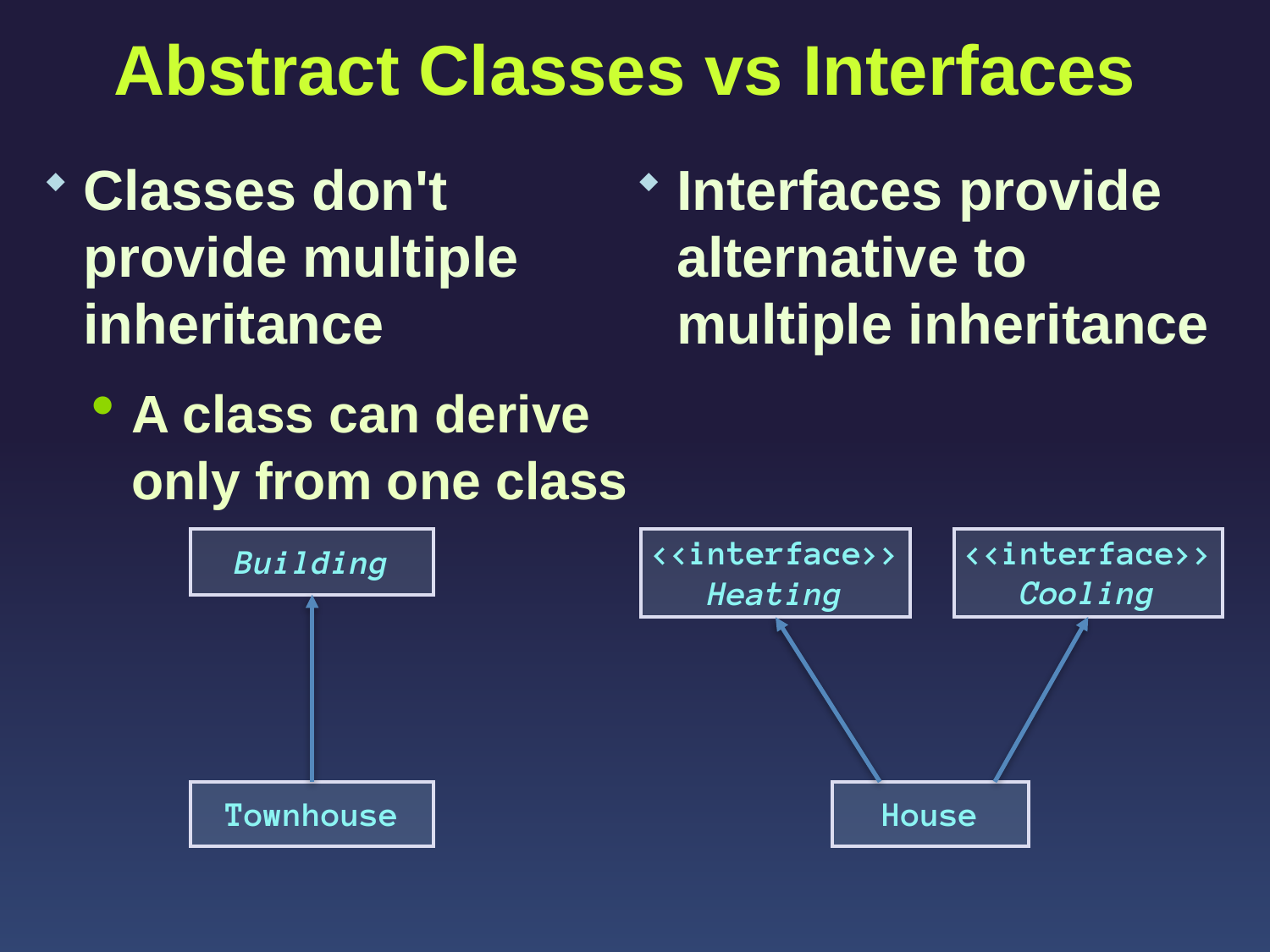

# Abstract Classes vs Interfaces
Classes don't provide multiple inheritance
A class can derive only from one class

Interfaces provide alternative to multiple inheritance

Building
<<interface>>
Heating
<<interface>>
Cooling
Townhouse
House